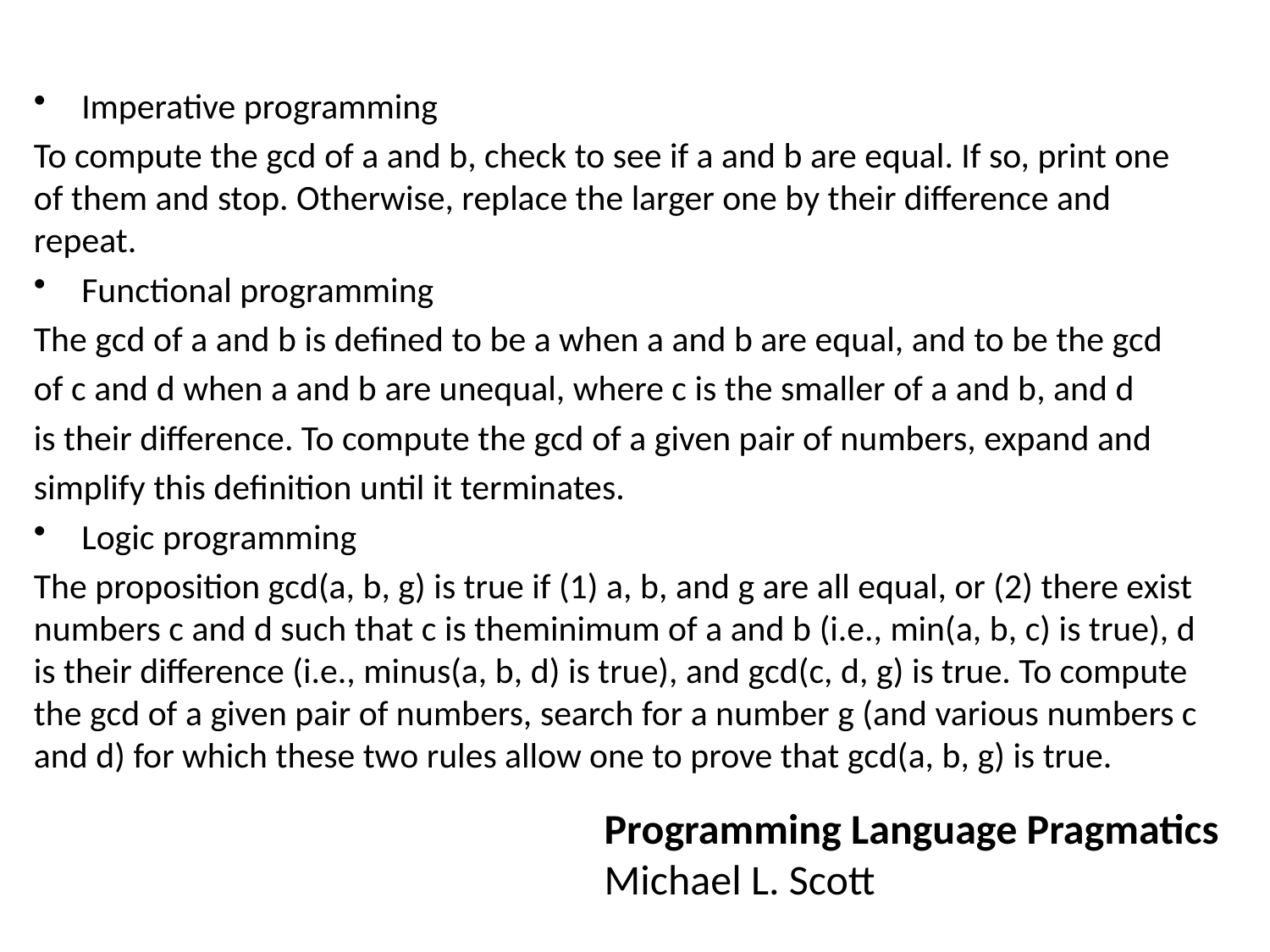

Imperative programming
To compute the gcd of a and b, check to see if a and b are equal. If so, print one of them and stop. Otherwise, replace the larger one by their difference and repeat.
Functional programming
The gcd of a and b is defined to be a when a and b are equal, and to be the gcd
of c and d when a and b are unequal, where c is the smaller of a and b, and d
is their difference. To compute the gcd of a given pair of numbers, expand and
simplify this definition until it terminates.
Logic programming
The proposition gcd(a, b, g) is true if (1) a, b, and g are all equal, or (2) there exist numbers c and d such that c is theminimum of a and b (i.e., min(a, b, c) is true), d is their difference (i.e., minus(a, b, d) is true), and gcd(c, d, g) is true. To compute the gcd of a given pair of numbers, search for a number g (and various numbers c and d) for which these two rules allow one to prove that gcd(a, b, g) is true.
Programming Language Pragmatics
Michael L. Scott